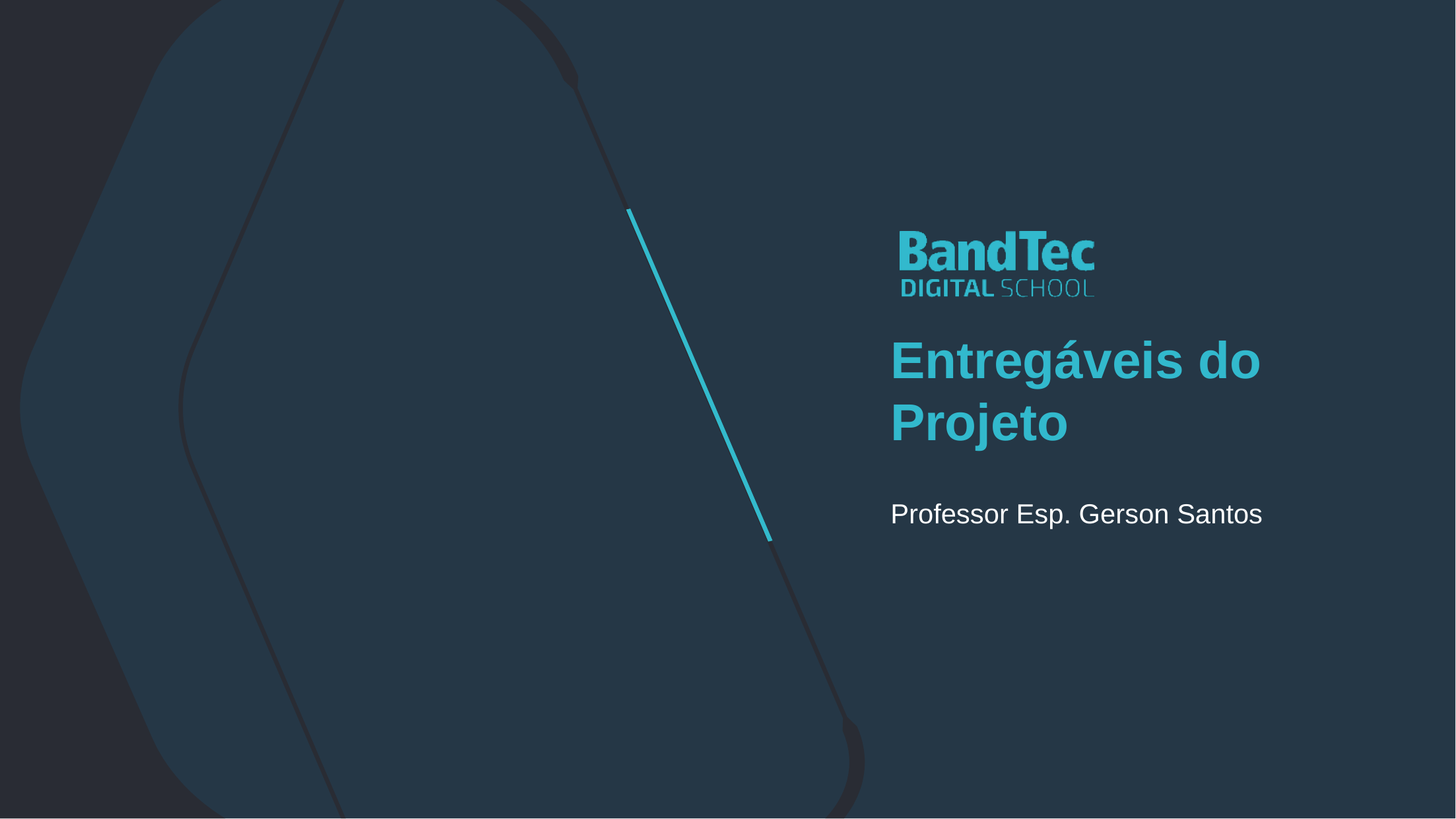

Entregáveis do Projeto

Professor Esp. Gerson Santos